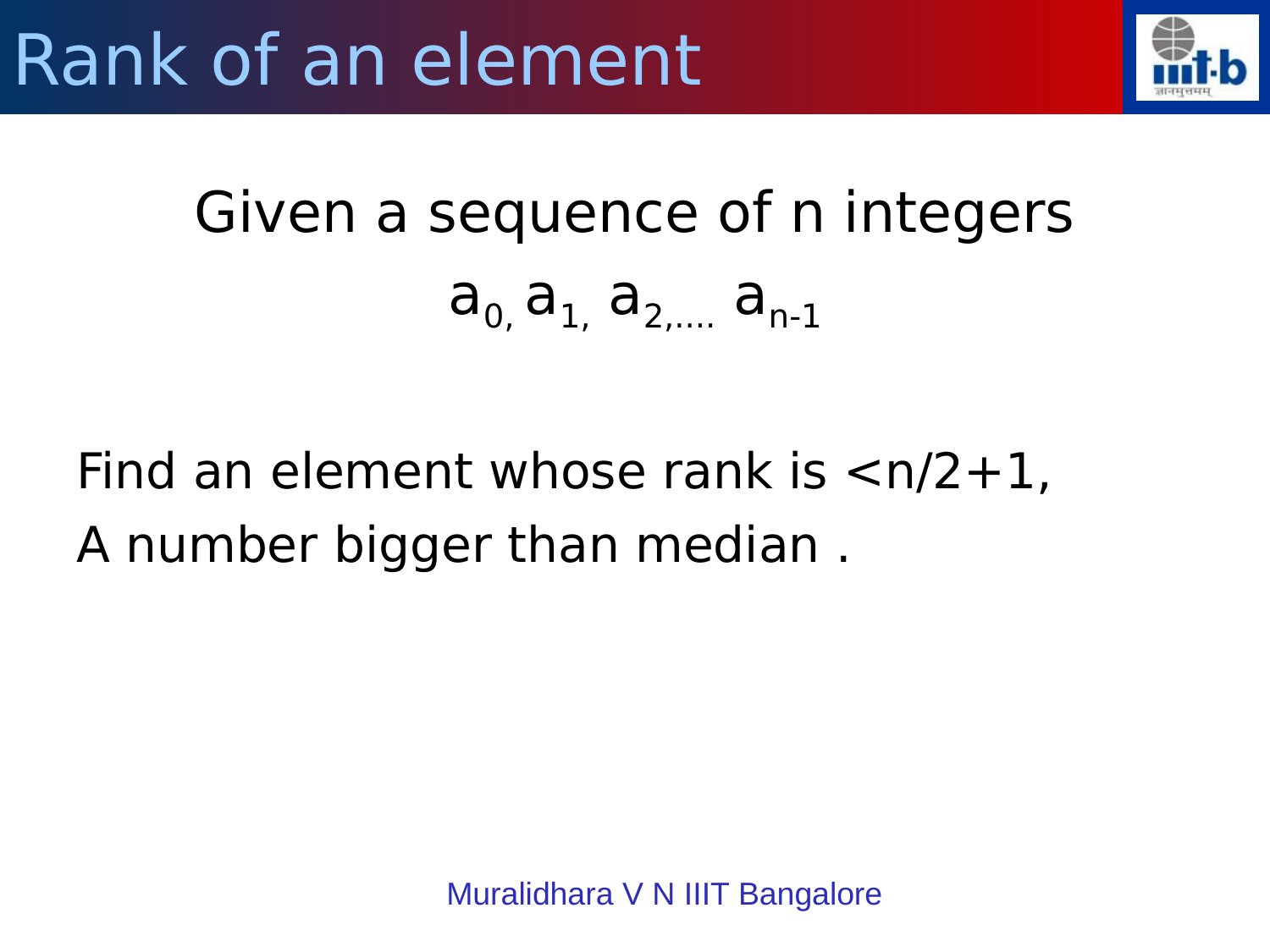

Rank of an element
Given a sequence of n integers
a0, a1, a2,.... an-1

Find an element whose rank is <n/2+1,
A number bigger than median .
Muralidhara V N IIIT Bangalore